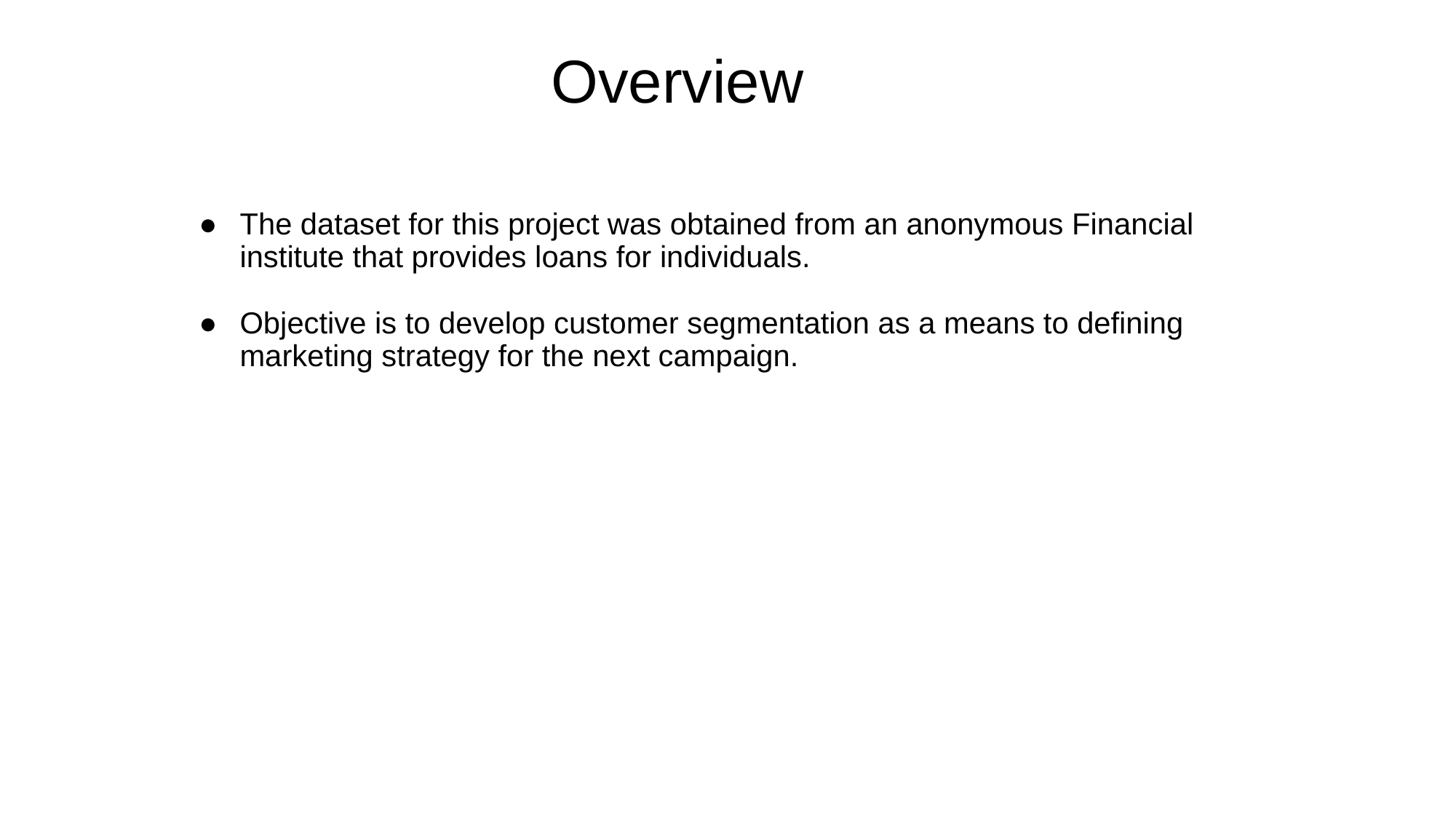

# Overview
The dataset for this project was obtained from an anonymous Financial institute that provides loans for individuals.

Objective is to develop customer segmentation as a means to defining marketing strategy for the next campaign.